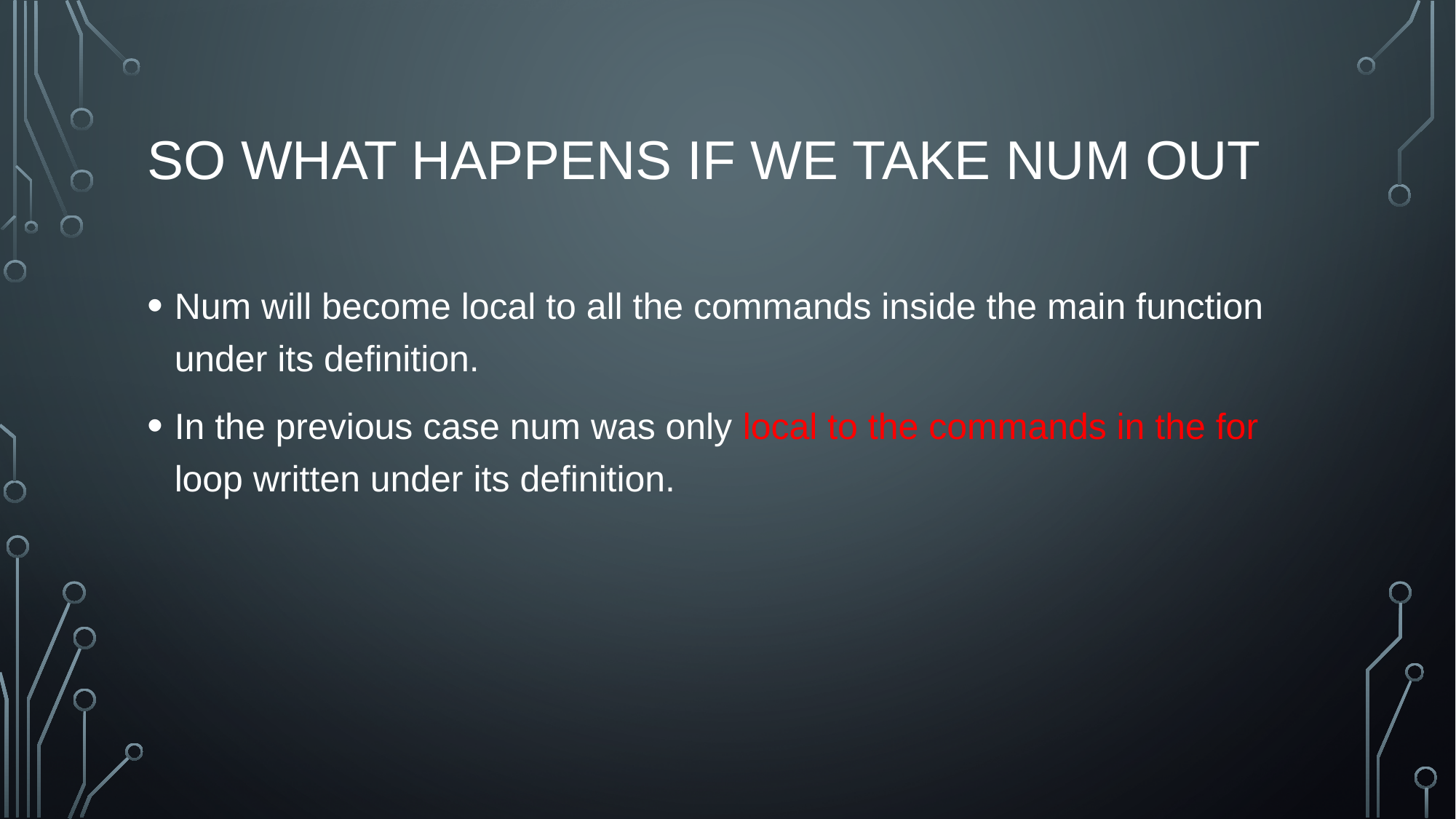

# So what happens if we take num out
Num will become local to all the commands inside the main function under its definition.
In the previous case num was only local to the commands in the for loop written under its definition.